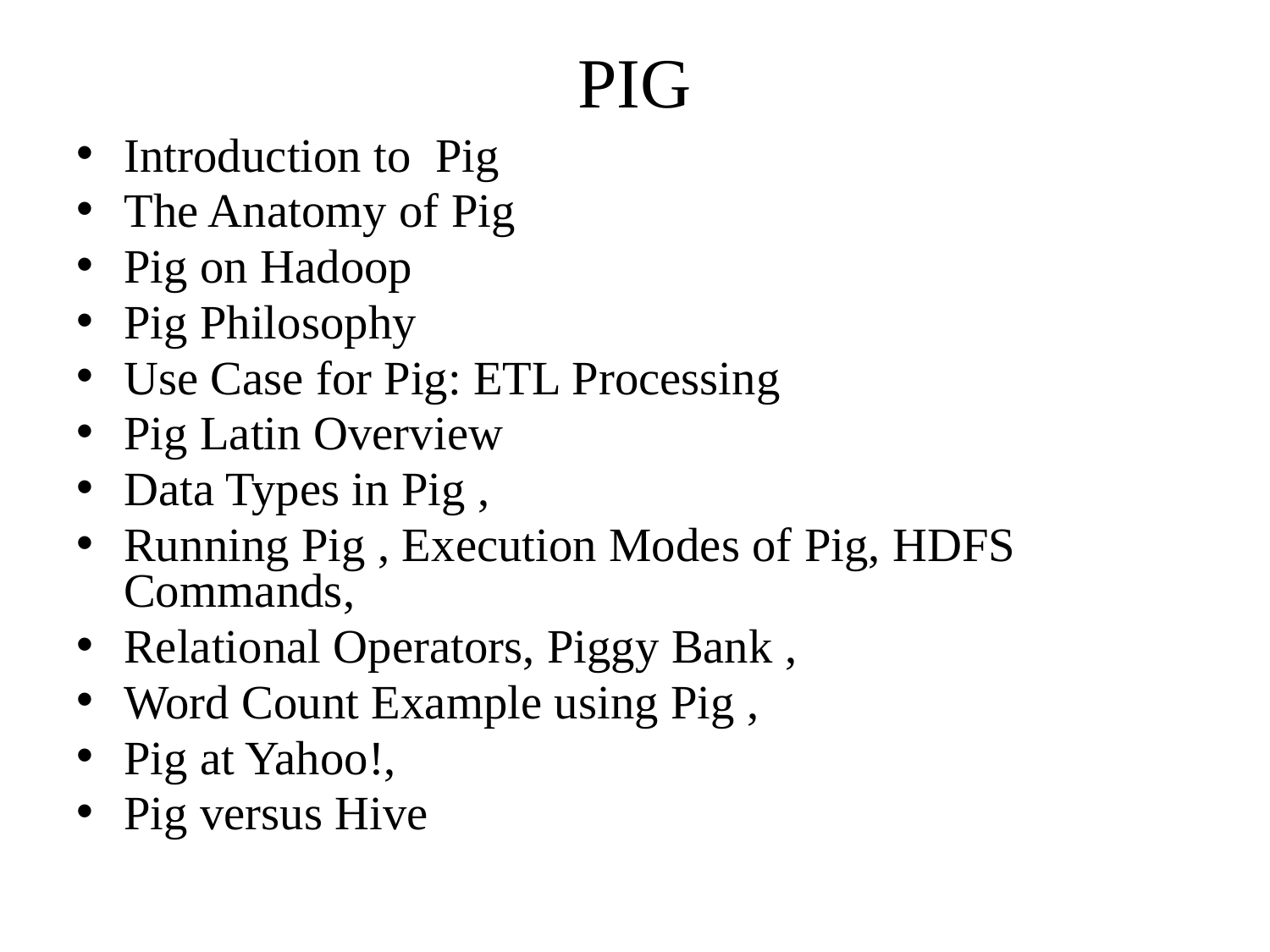

# PIG
Introduction to  Pig
The Anatomy of Pig
Pig on Hadoop
Pig Philosophy
Use Case for Pig: ETL Processing
Pig Latin Overview
Data Types in Pig ,
Running Pig , Execution Modes of Pig, HDFS Commands,
Relational Operators, Piggy Bank ,
Word Count Example using Pig ,
Pig at Yahoo!,
Pig versus Hive